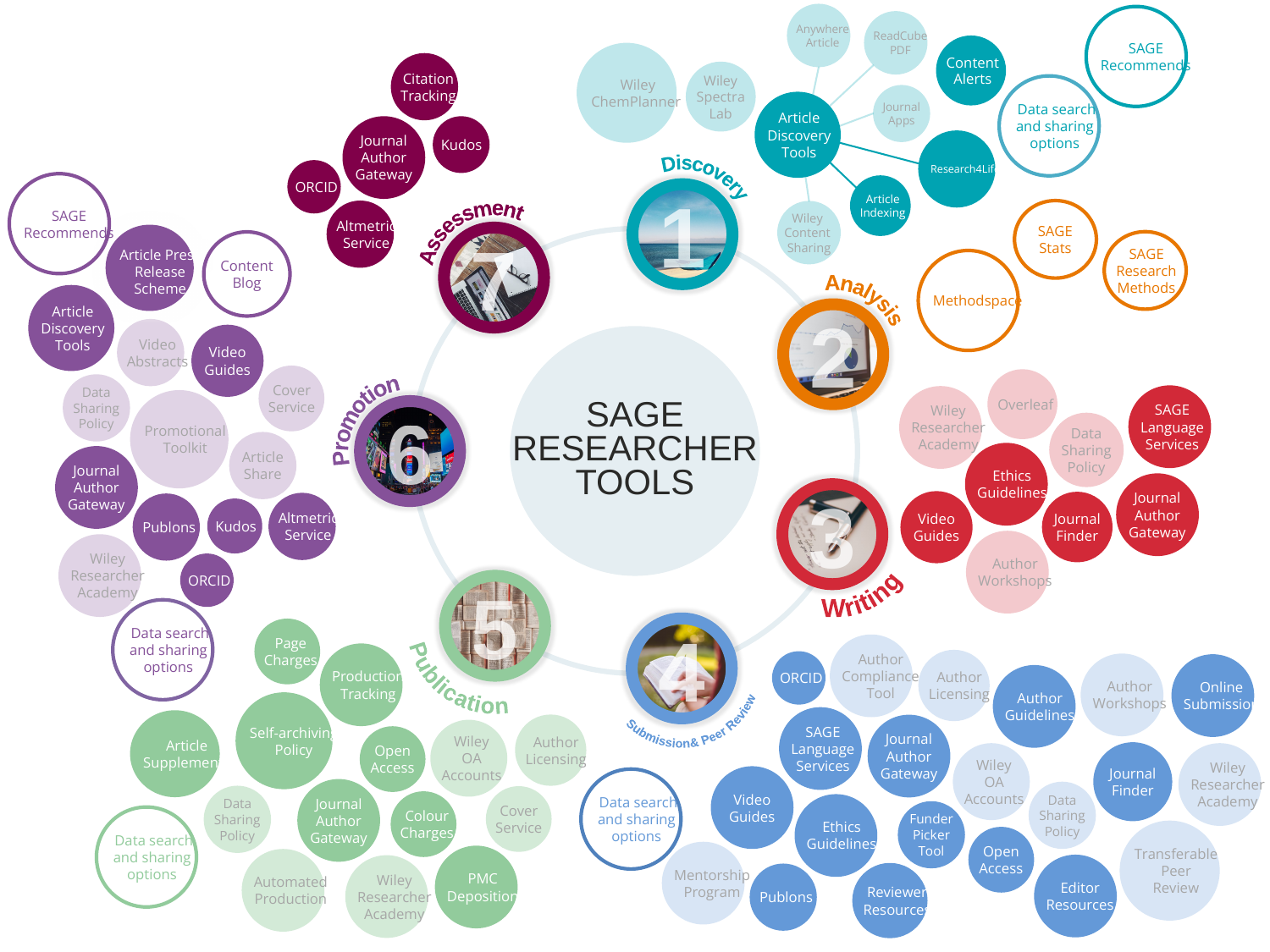

Anywhere
Article
SAGE
Recommends
ReadCube
PDF
Content
Alerts
 Wiley
ChemPlanner
Citation
Tracking
Wiley
Spectra
Lab
 Data search
and sharing
options
Journal
Apps
Article
Discovery
Tools
Journal
Author
Gateway
Kudos
Research4Life
ORCID
Discovery
1
SAGE
Recommends
Article
Indexing
Altmetric
Service
SAGE
Stats
Wiley
Content
Sharing
Assessment
7
Article Press
Release
Scheme

SAGE
Research
Methods
Content
Blog
Methodspace
Analysis
2
Article
Discovery
Tools
Video
Abstracts
Video
Guides
SAGE
RESEARCHER
TOOLS
Cover
Service
Overleaf
Data
Sharing
Policy
Promotion
6
SAGE
Language
Services
Wiley
Researcher
Academy
Promotional
Toolkit
Data
Sharing
Policy
Article
Share
Ethics
Guidelines
Journal
Author
Gateway
Writing
3
Journal
Author
Gateway
Video
Guides
Journal
Finder
Altmetric
Service
Publons
Kudos
Author
Workshops
Wiley
Researcher
Academy
Publication
5
ORCID
Submission
& Peer Review
4
 Data search
and sharing
options
Page
Charges
Author
Compliance
Tool
Production
Tracking
Author
Licensing
ORCID
Author
Workshops
Online
Submission
Author
Guidelines
Self-archiving
Policy
SAGE
Language
Services
Article
Supplements
Author
Licensing
Journal
Author
Gateway
Wiley
OA
Accounts
Open
Access
Journal
Finder
Wiley
Researcher
Academy
Wiley
OA
Accounts
Video
Guides
 Data search
and sharing
options
Journal
Author
Gateway
Data
Sharing
Policy
Data
Sharing
Policy
Cover
Service
Colour
Charges
Ethics
Guidelines
Funder
Picker
Tool
 Data search
and sharing
options
Transferable
Peer
Review
Open
Access
Mentorship
Program
PMC
Deposition
Automated
Production
Editor
Resources
Wiley
Researcher
Academy
Reviewer
Resources
Publons